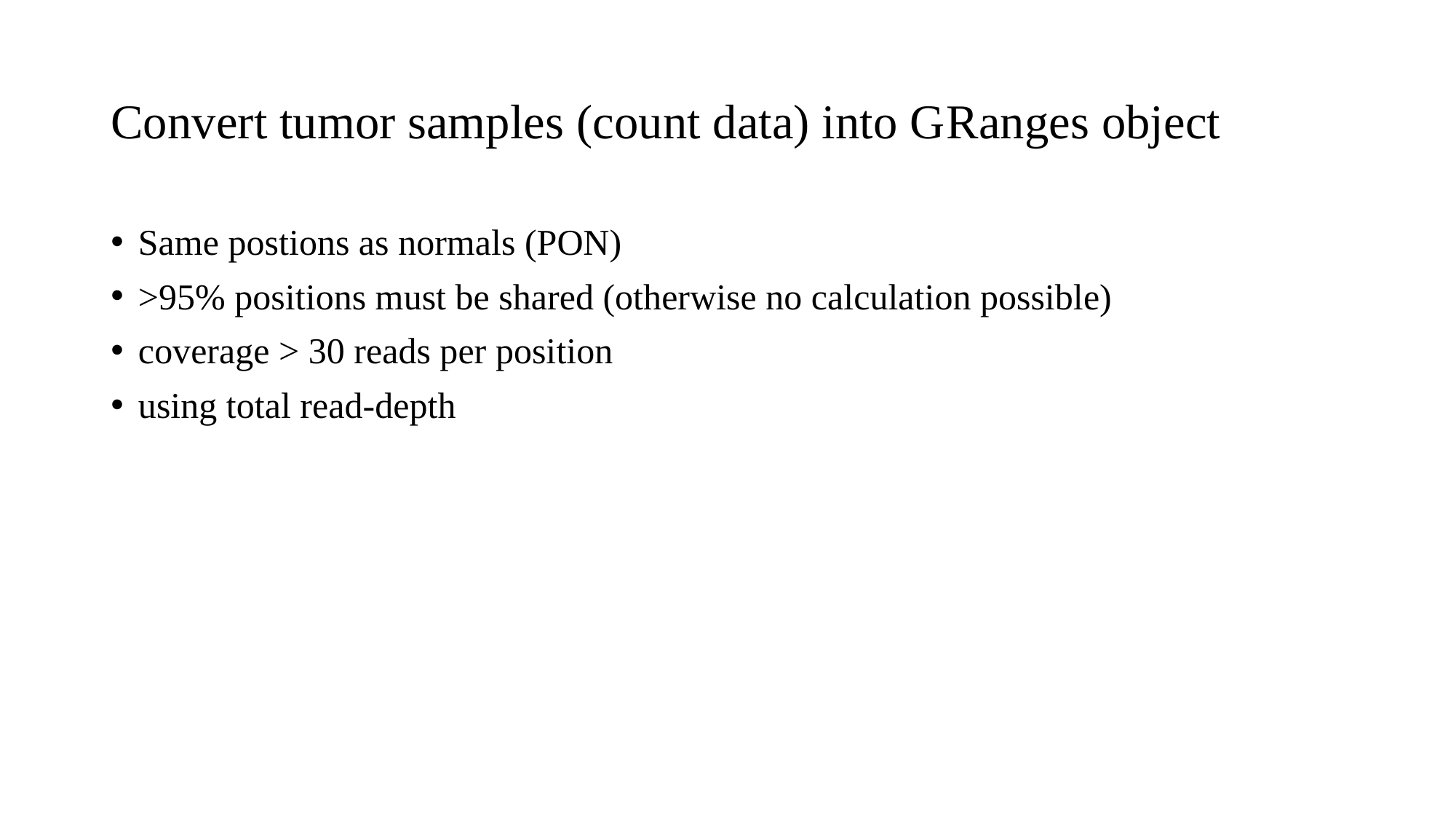

# Convert tumor samples (count data) into GRanges object
Same postions as normals (PON)
>95% positions must be shared (otherwise no calculation possible)
coverage > 30 reads per position
using total read-depth